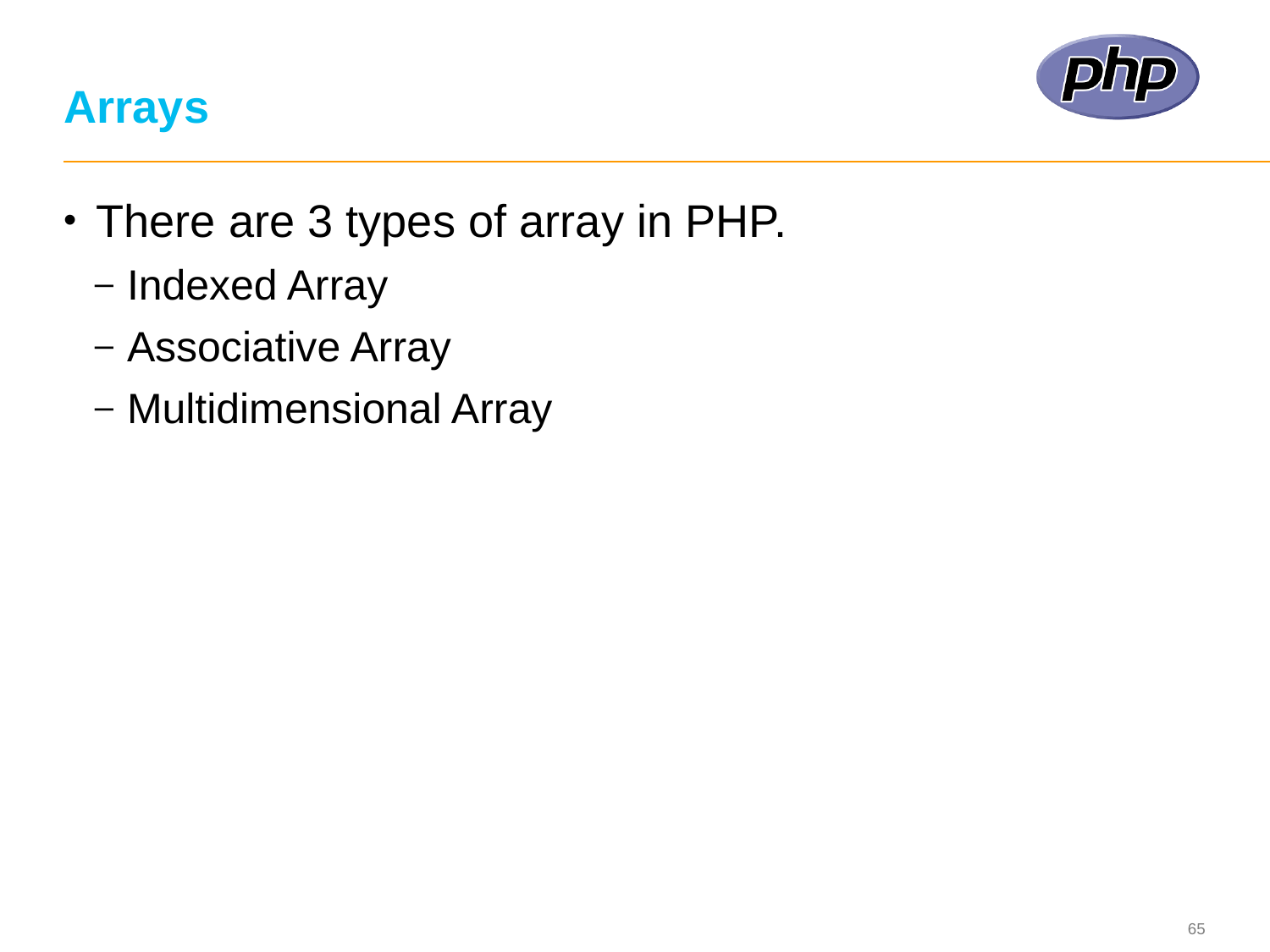

# Arrays
There are 3 types of array in PHP.
Indexed Array
Associative Array
Multidimensional Array